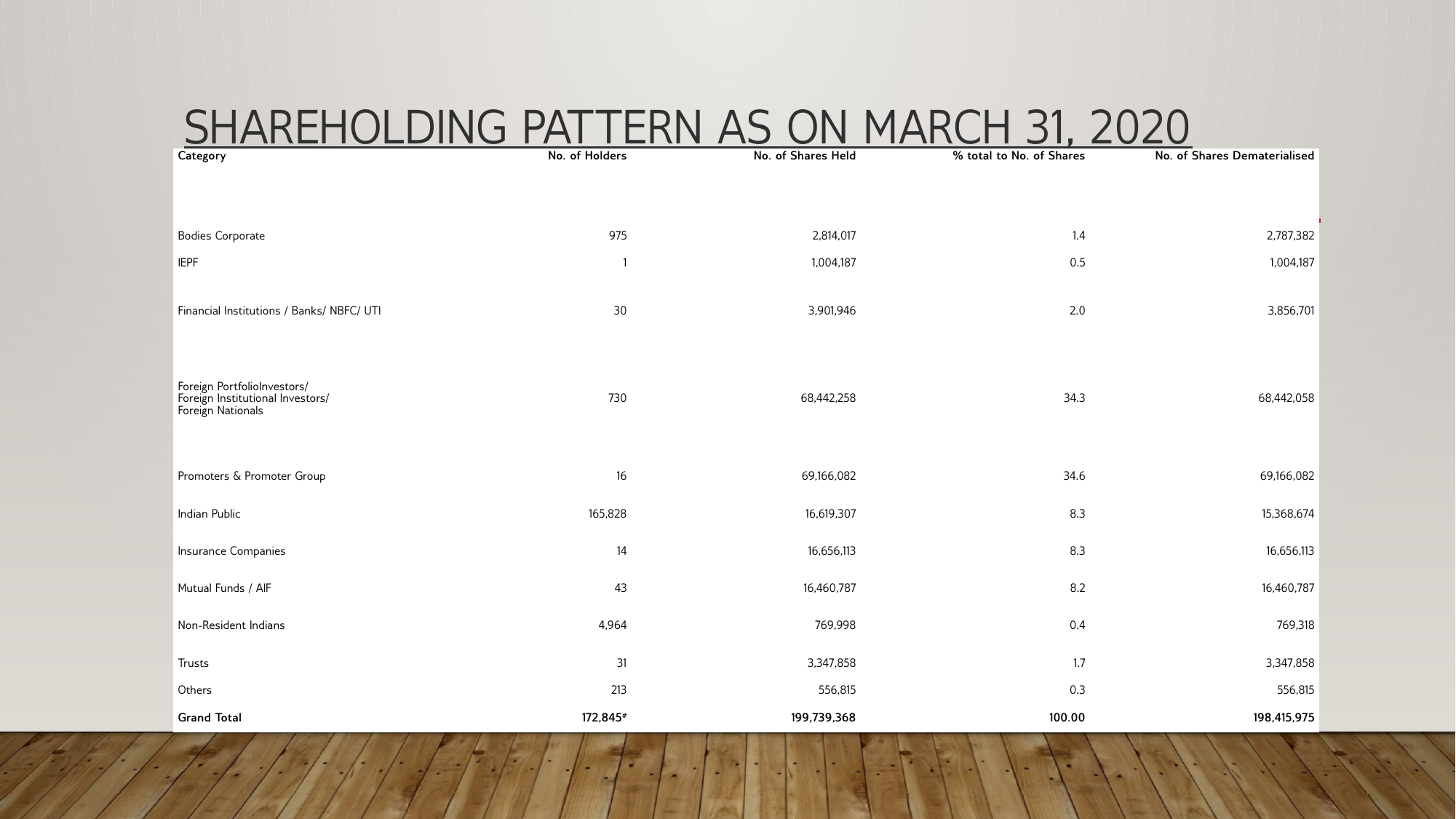

# SHAREHOLDING PATTERN AS ON MARCH 31, 2020
| Category | No. of Holders | No. of Shares Held | % total to No. of Shares | No. of Shares Dematerialised |
| --- | --- | --- | --- | --- |
|  |  |  |  |  |
| Bodies Corporate | 975 | 2,814,017 | 1.4 | 2,787,382 |
| IEPF | 1 | 1,004,187 | 0.5 | 1,004,187 |
| Financial Institutions / Banks/ NBFC/ UTI | 30 | 3,901,946 | 2.0 | 3,856,701 |
| Foreign PortfolioInvestors/Foreign Institutional Investors/Foreign Nationals | 730 | 68,442,258 | 34.3 | 68,442,058 |
| Promoters & Promoter Group | 16 | 69,166,082 | 34.6 | 69,166,082 |
| Indian Public | 165,828 | 16,619,307 | 8.3 | 15,368,674 |
| Insurance Companies | 14 | 16,656,113 | 8.3 | 16,656,113 |
| Mutual Funds / AIF | 43 | 16,460,787 | 8.2 | 16,460,787 |
| Non-Resident Indians | 4,964 | 769,998 | 0.4 | 769,318 |
| Trusts | 31 | 3,347,858 | 1.7 | 3,347,858 |
| Others | 213 | 556,815 | 0.3 | 556,815 |
| Grand Total | 172,845# | 199,739,368 | 100.00 | 198,415,975 |